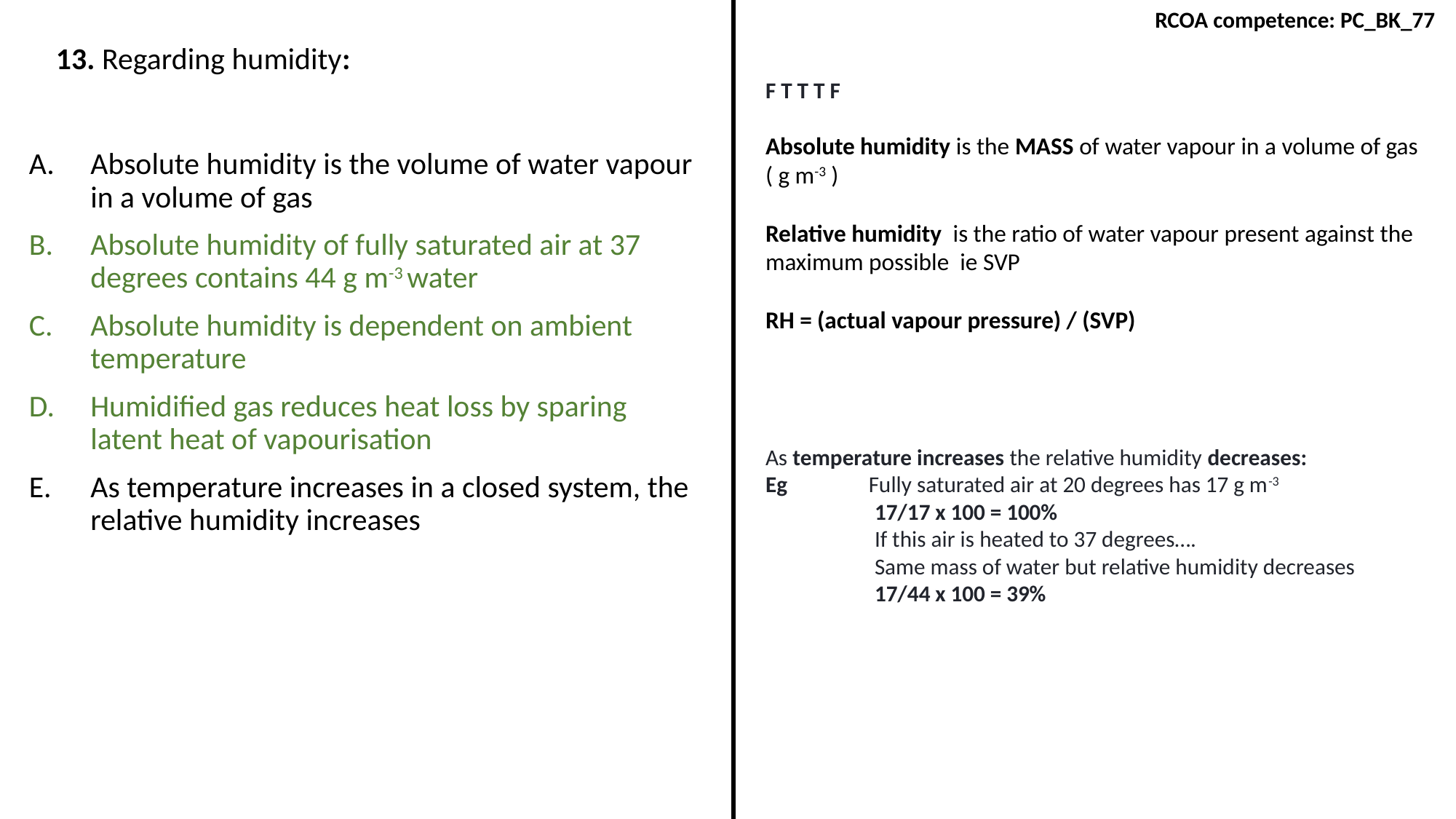

RCOA competence: PC_BK_77
13. Regarding humidity:

F T T T F

Absolute humidity is the MASS of water vapour in a volume of gas  ( g m-3 )

Relative humidity  is the ratio of water vapour present against the maximum possible  ie SVP

RH = (actual vapour pressure) / (SVP)

As temperature increases the relative humidity decreases:
Eg                Fully saturated air at 20 degrees has 17 g m-3
	17/17 x 100 = 100%
	If this air is heated to 37 degrees….
	Same mass of water but relative humidity decreases
	17/44 x 100 = 39%

Absolute humidity is the volume of water vapour in a volume of gas
Absolute humidity of fully saturated air at 37 degrees contains 44 g m-3 water
Absolute humidity is dependent on ambient temperature
Humidified gas reduces heat loss by sparing latent heat of vapourisation
As temperature increases in a closed system, the relative humidity increases